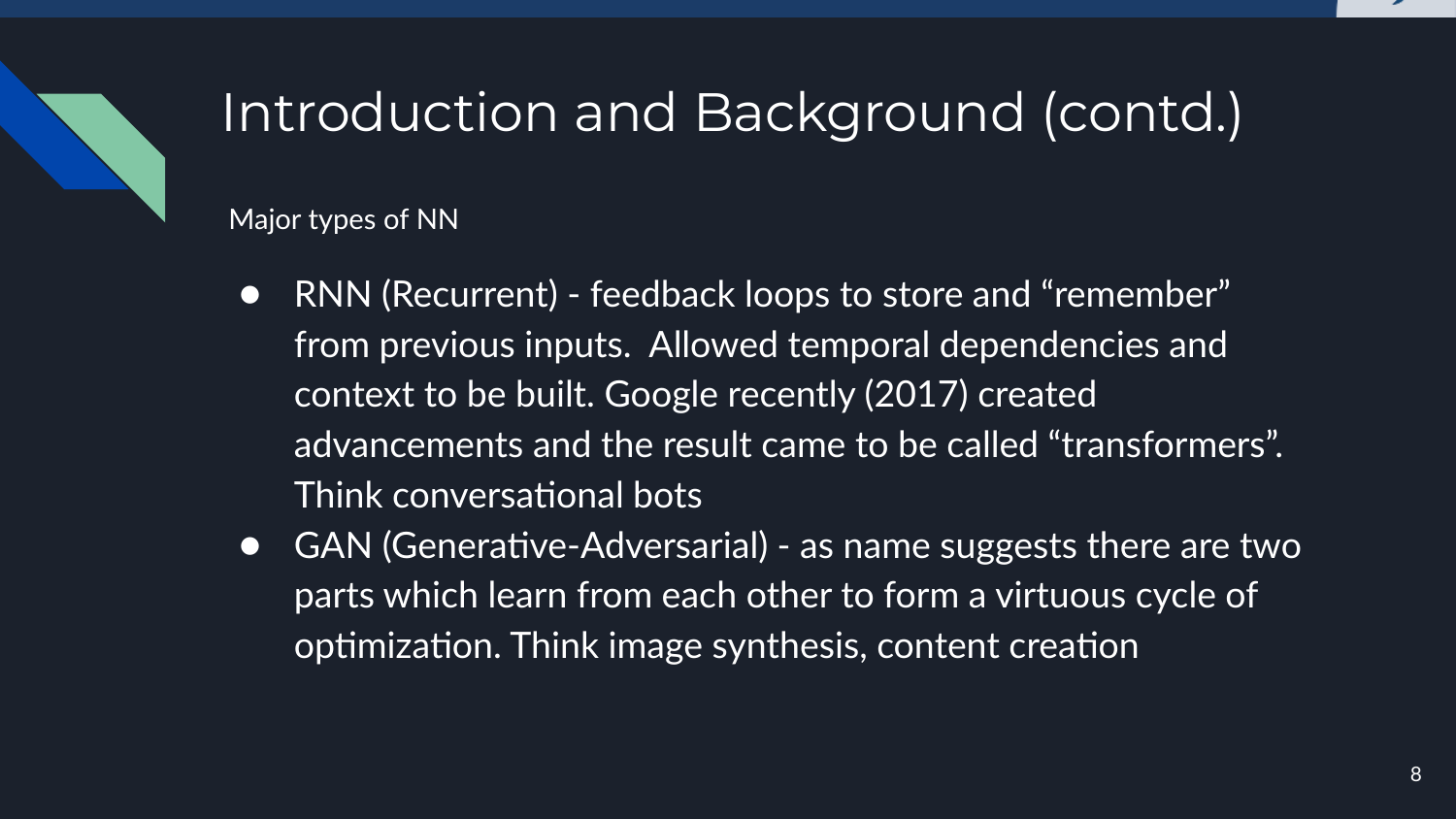

# Introduction and Background (contd.)
Major types of NN
RNN (Recurrent) - feedback loops to store and “remember” from previous inputs.  Allowed temporal dependencies and context to be built. Google recently (2017) created advancements and the result came to be called “transformers”. Think conversational bots
GAN (Generative-Adversarial) - as name suggests there are two parts which learn from each other to form a virtuous cycle of optimization. Think image synthesis, content creation
8